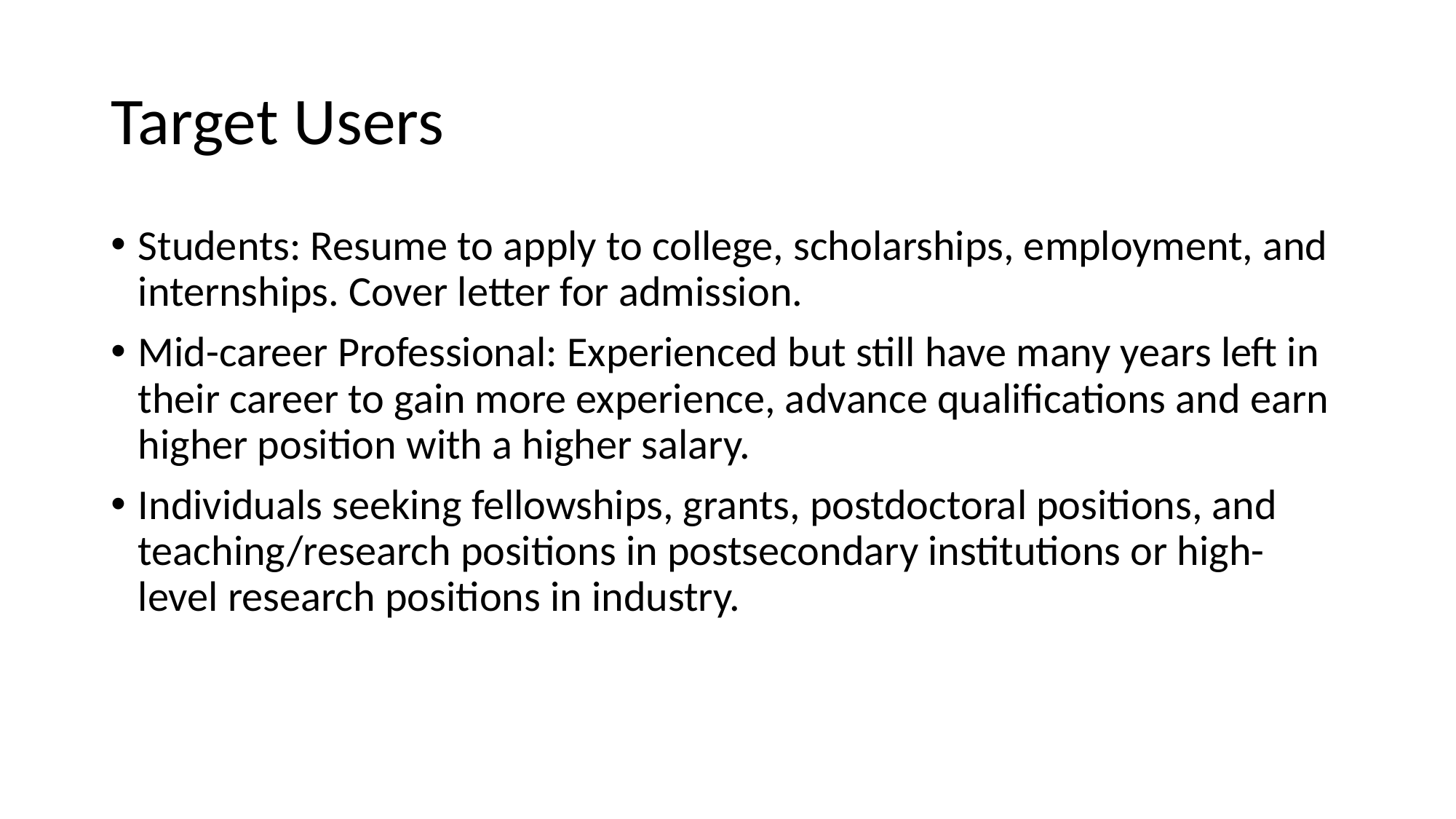

# Target Users
Students: Resume to apply to college, scholarships, employment, and internships. Cover letter for admission.
Mid-career Professional: Experienced but still have many years left in their career to gain more experience, advance qualifications and earn higher position with a higher salary.
Individuals seeking fellowships, grants, postdoctoral positions, and teaching/research positions in postsecondary institutions or high-level research positions in industry.